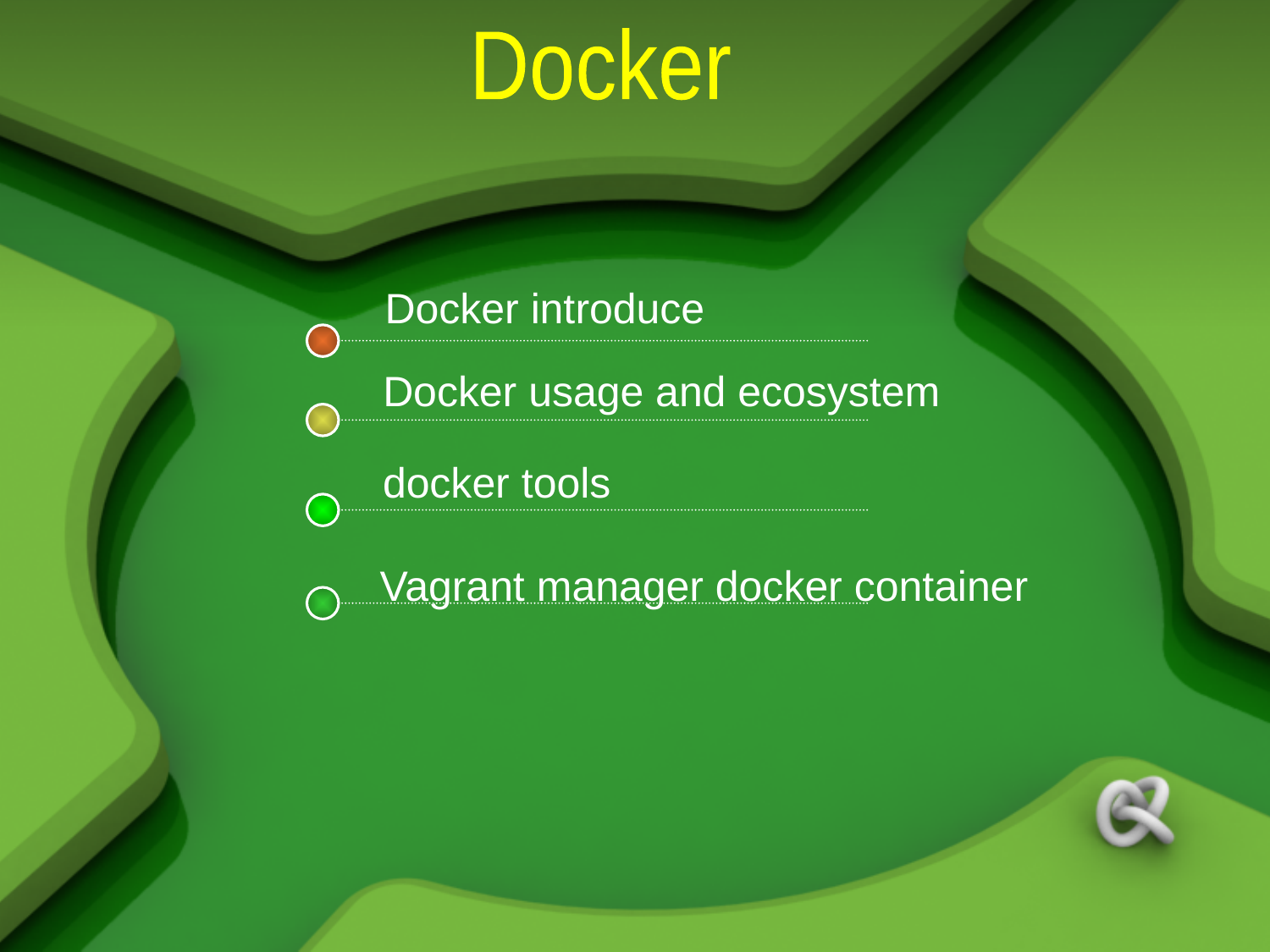

Docker

Docker introduce

Docker usage and ecosystem

docker tools

  Vagrant manager docker container